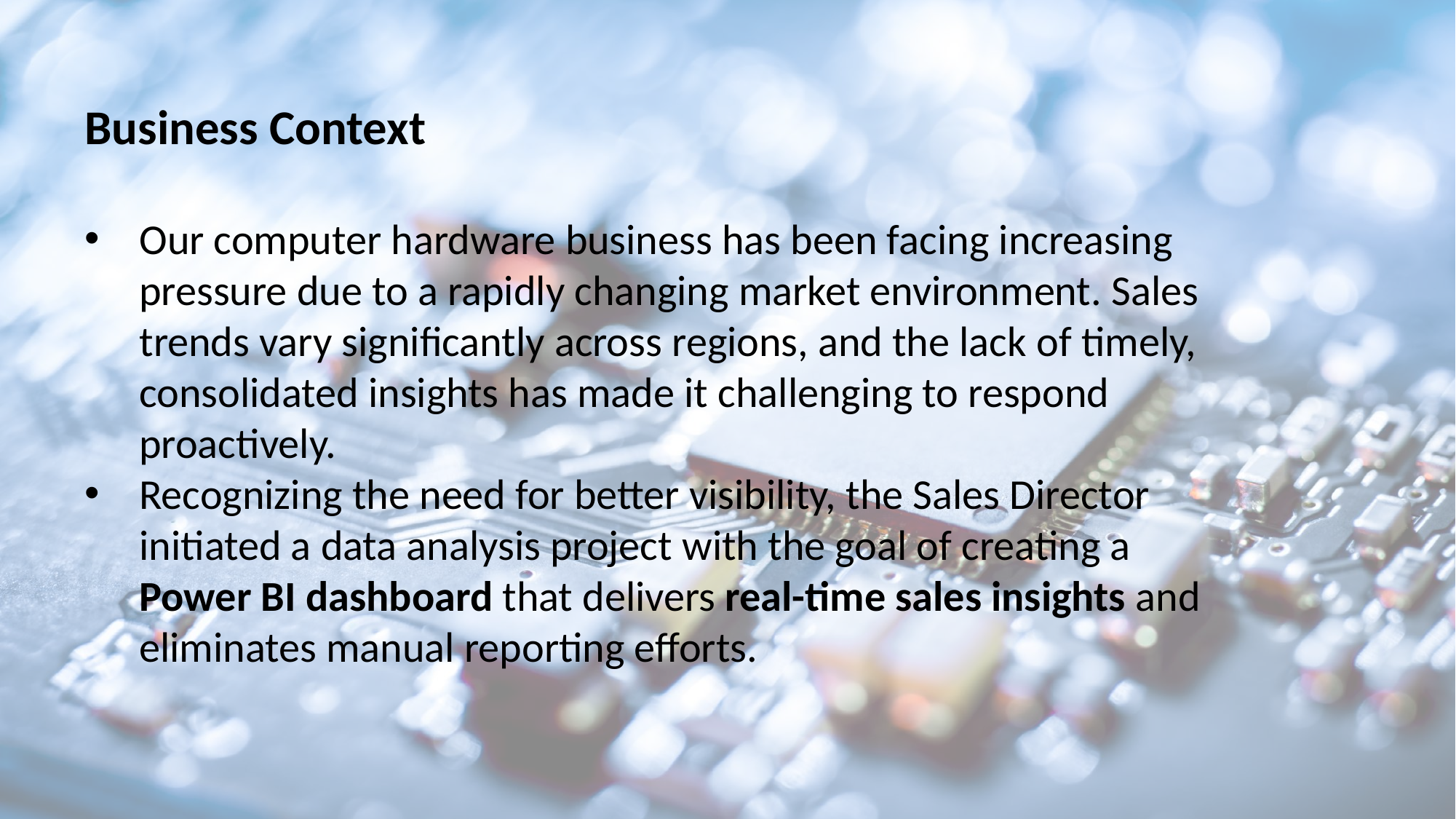

Business Context

Our computer hardware business has been facing increasing pressure due to a rapidly changing market environment. Sales trends vary significantly across regions, and the lack of timely, consolidated insights has made it challenging to respond proactively.
Recognizing the need for better visibility, the Sales Director initiated a data analysis project with the goal of creating a Power BI dashboard that delivers real-time sales insights and eliminates manual reporting efforts.